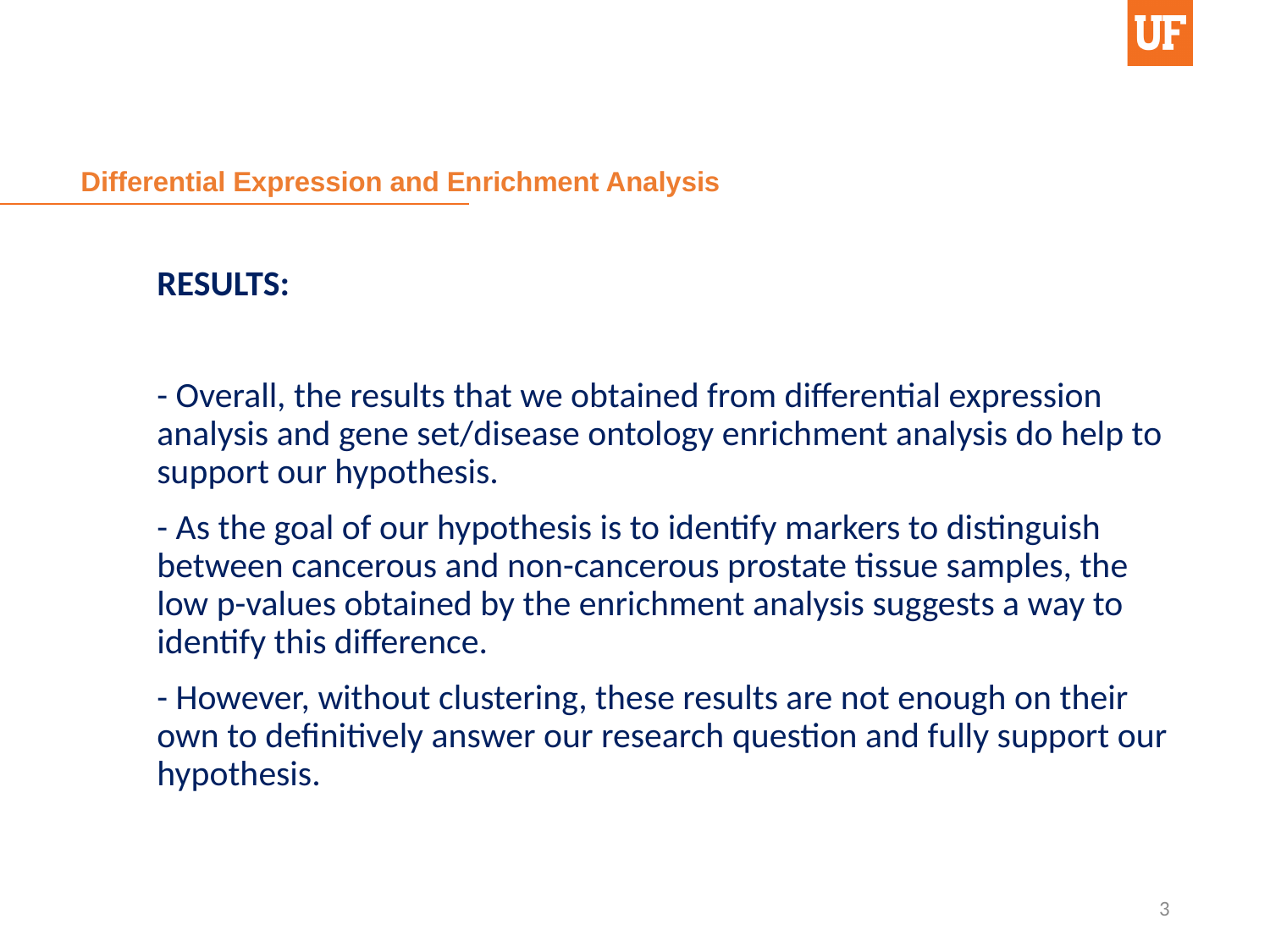

# Differential Expression and Enrichment Analysis
RESULTS:

- Overall, the results that we obtained from differential expression analysis and gene set/disease ontology enrichment analysis do help to support our hypothesis.
- As the goal of our hypothesis is to identify markers to distinguish between cancerous and non-cancerous prostate tissue samples, the low p-values obtained by the enrichment analysis suggests a way to identify this difference.
- However, without clustering, these results are not enough on their own to definitively answer our research question and fully support our hypothesis.
3